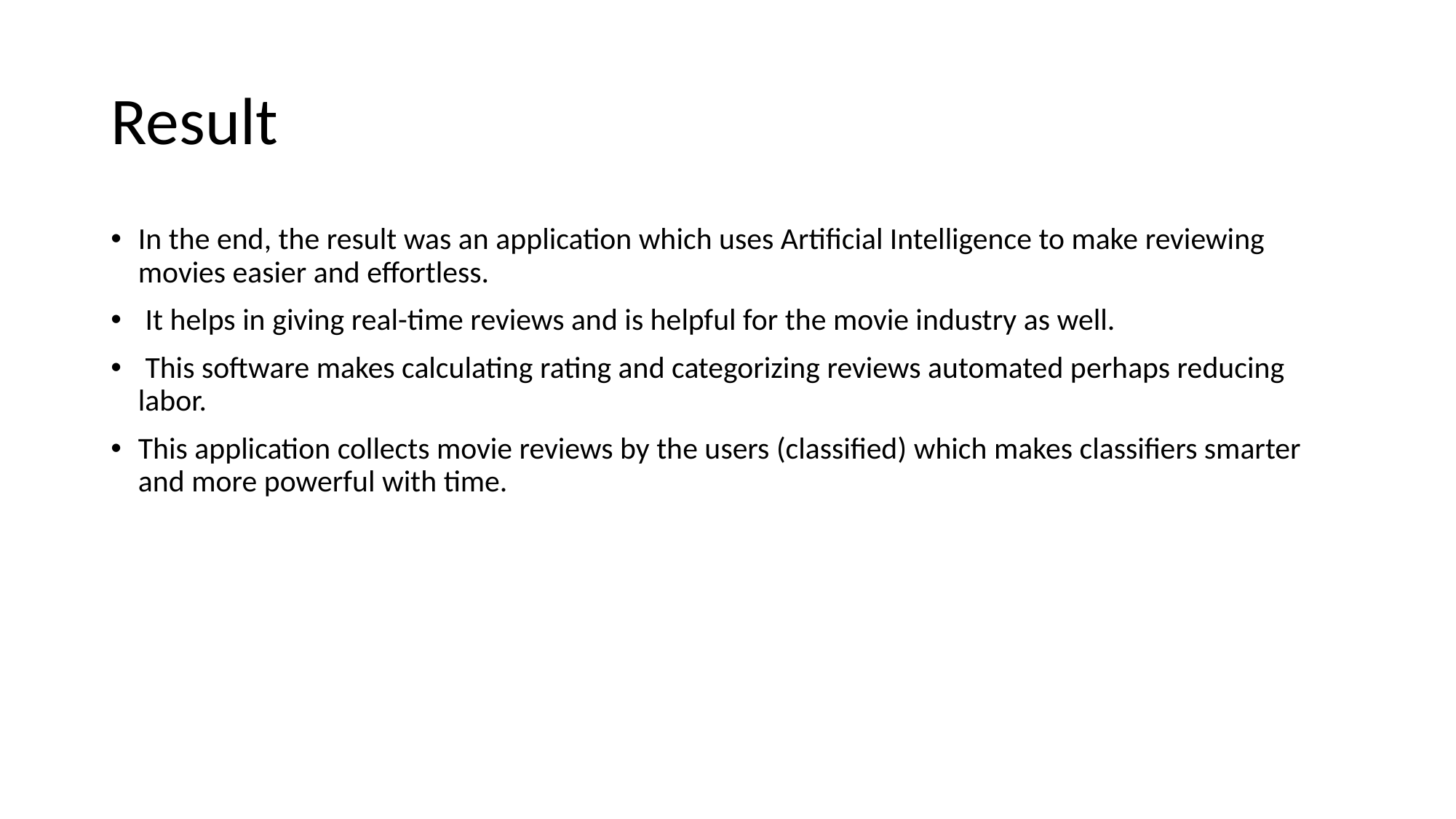

# Result
In the end, the result was an application which uses Artificial Intelligence to make reviewing movies easier and effortless.
 It helps in giving real-time reviews and is helpful for the movie industry as well.
 This software makes calculating rating and categorizing reviews automated perhaps reducing labor.
This application collects movie reviews by the users (classified) which makes classifiers smarter and more powerful with time.